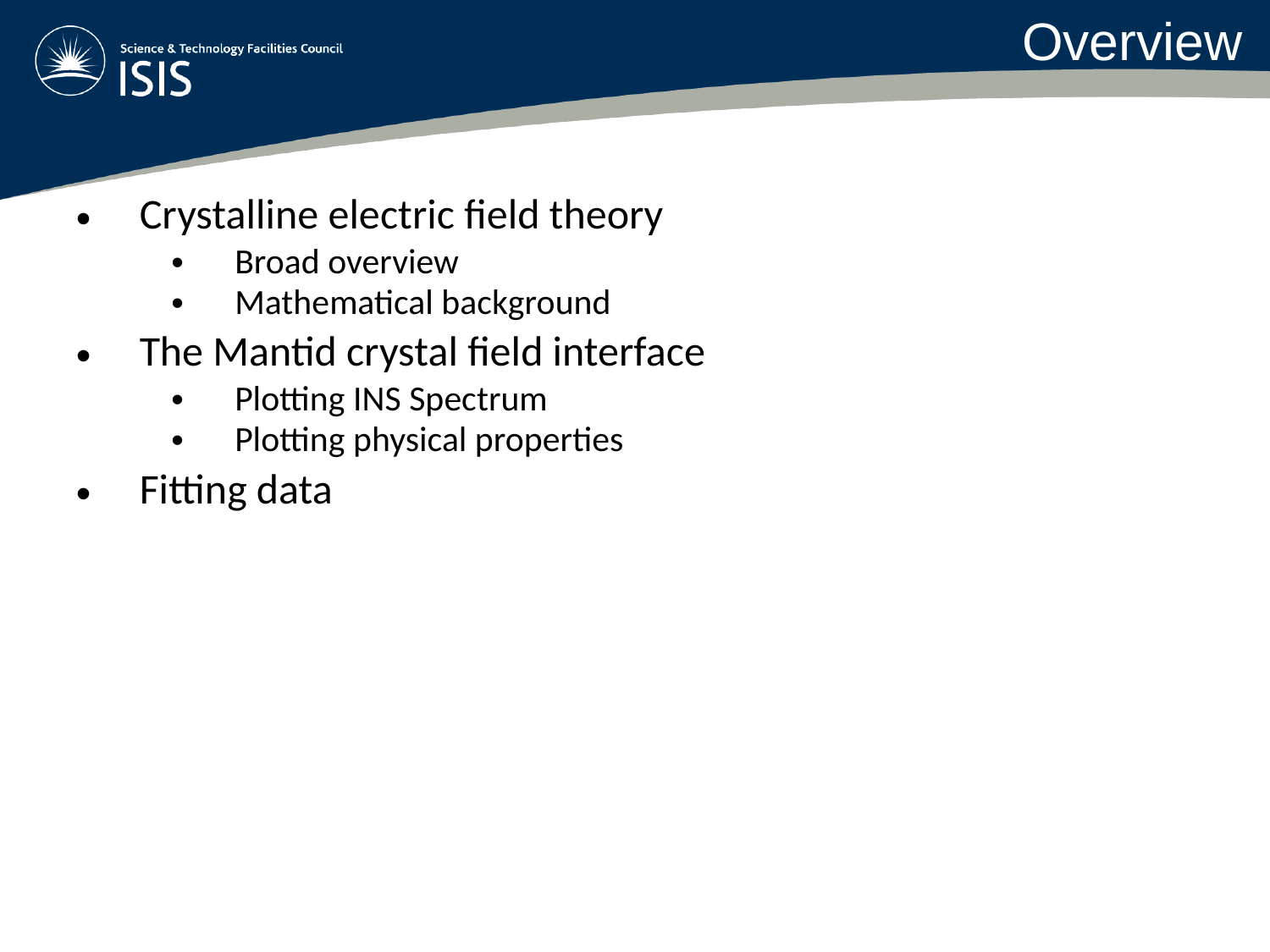

Overview
Crystalline electric field theory
Broad overview
Mathematical background
The Mantid crystal field interface
Plotting INS Spectrum
Plotting physical properties
Fitting data